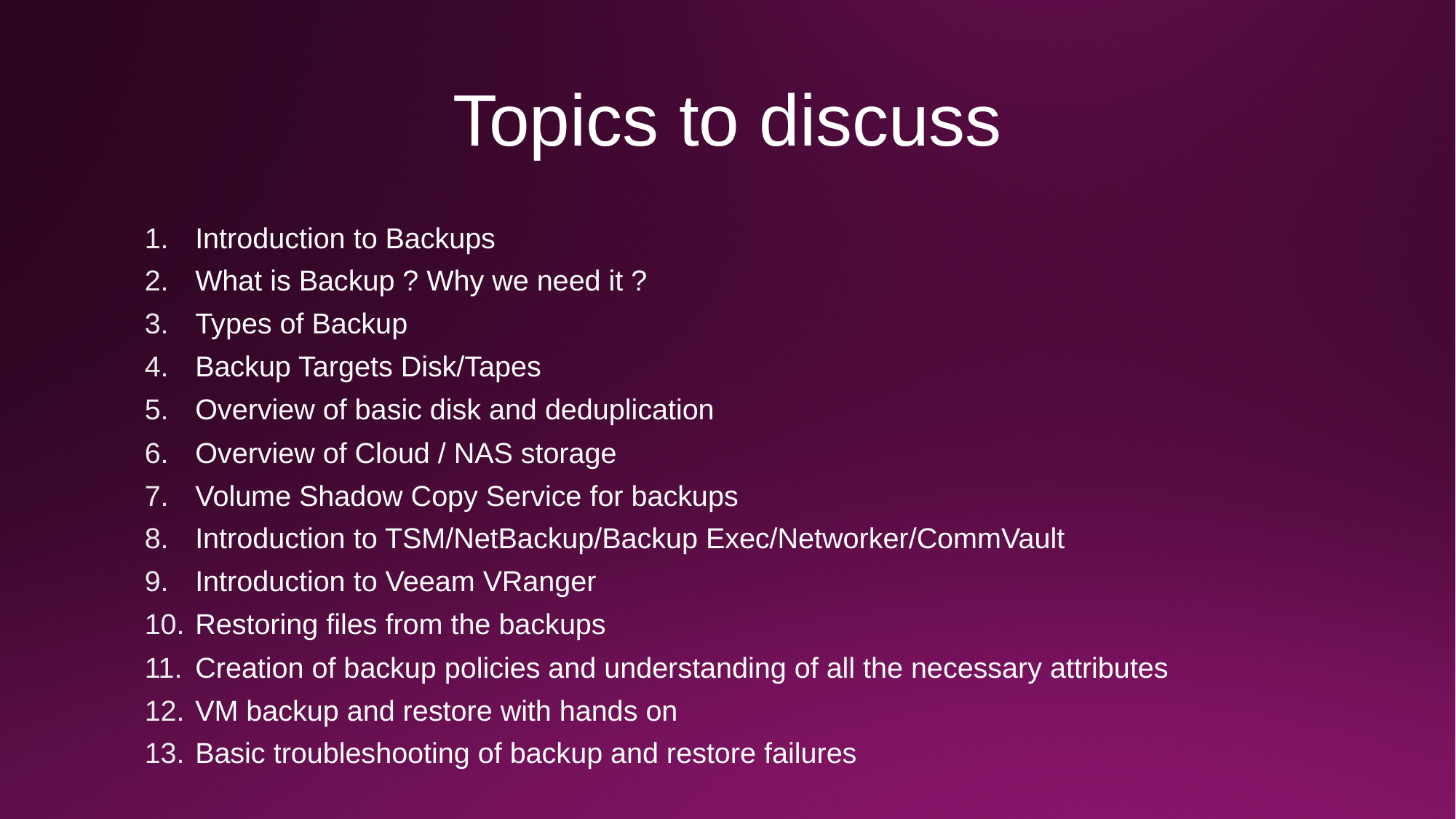

# Topics to discuss
Introduction to Backups
What is Backup ? Why we need it ?
Types of Backup
Backup Targets Disk/Tapes
Overview of basic disk and deduplication
Overview of Cloud / NAS storage
Volume Shadow Copy Service for backups
Introduction to TSM/NetBackup/Backup Exec/Networker/CommVault
Introduction to Veeam VRanger
Restoring files from the backups
Creation of backup policies and understanding of all the necessary attributes
VM backup and restore with hands on
Basic troubleshooting of backup and restore failures